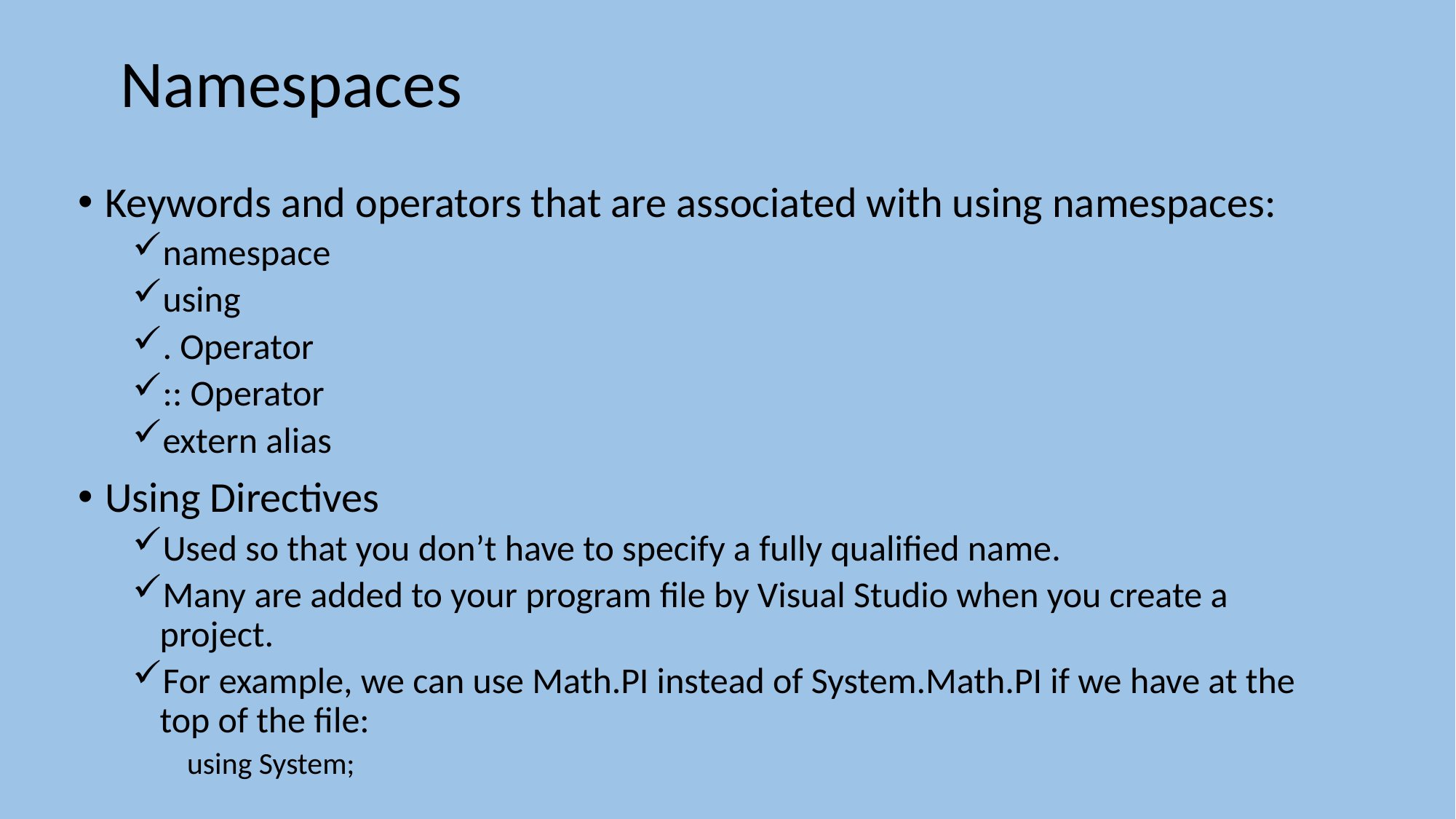

# Namespaces
Keywords and operators that are associated with using namespaces:
namespace
using
. Operator
:: Operator
extern alias
Using Directives
Used so that you don’t have to specify a fully qualified name.
Many are added to your program file by Visual Studio when you create a project.
For example, we can use Math.PI instead of System.Math.PI if we have at the top of the file:
using System;